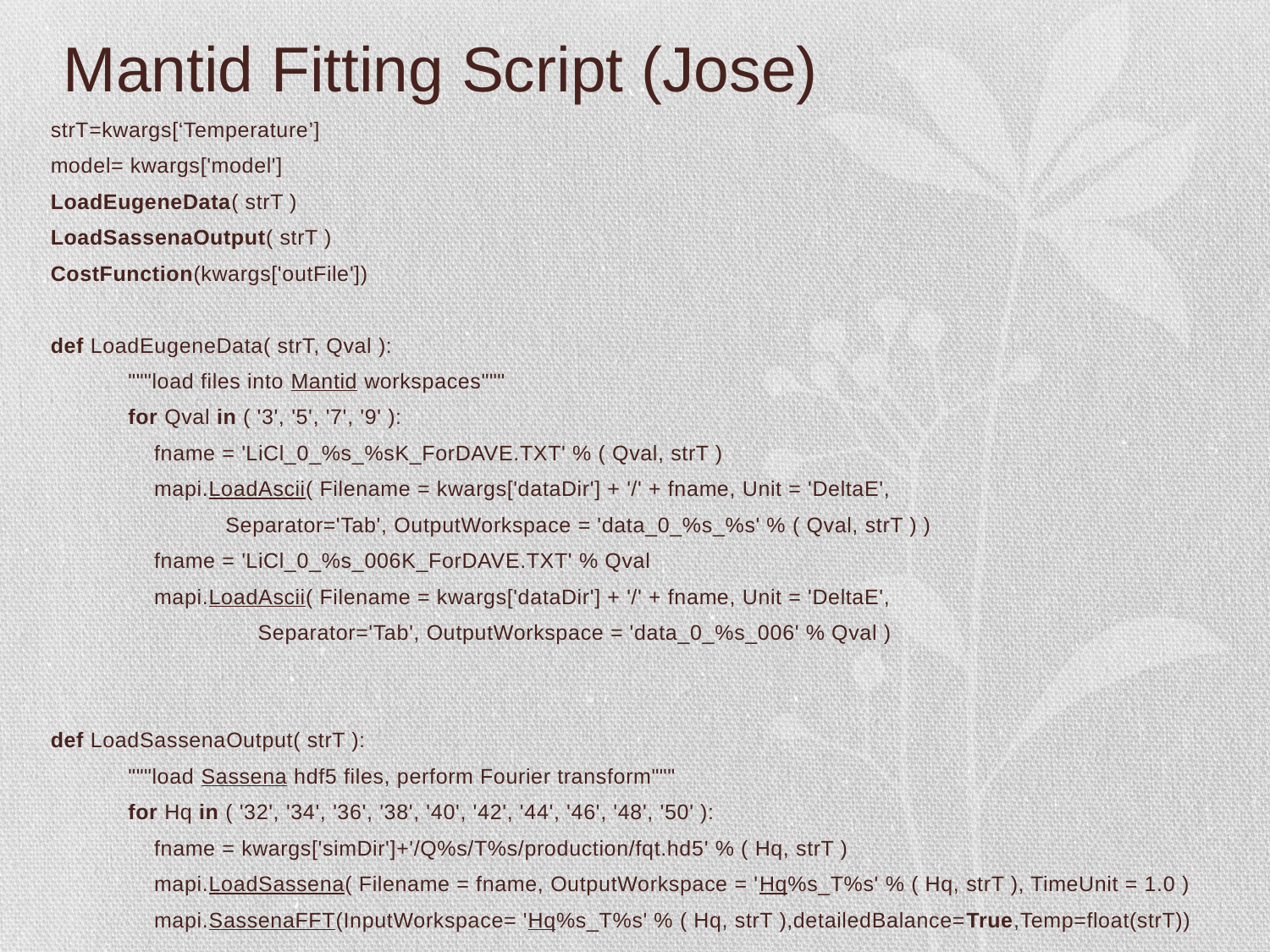

Mantid Fitting Script (Jose)
#
strT=kwargs[‘Temperature’]
model= kwargs['model']
LoadEugeneData( strT )
LoadSassenaOutput( strT )
CostFunction(kwargs['outFile'])

def LoadEugeneData( strT, Qval ):
            """load files into Mantid workspaces"""
            for Qval in ( '3', '5', '7', '9' ):
                fname = 'LiCl_0_%s_%sK_ForDAVE.TXT' % ( Qval, strT )
                mapi.LoadAscii( Filename = kwargs['dataDir'] + '/' + fname, Unit = 'DeltaE',
                           Separator='Tab', OutputWorkspace = 'data_0_%s_%s' % ( Qval, strT ) )
                fname = 'LiCl_0_%s_006K_ForDAVE.TXT' % Qval
                mapi.LoadAscii( Filename = kwargs['dataDir'] + '/' + fname, Unit = 'DeltaE',
                                Separator='Tab', OutputWorkspace = 'data_0_%s_006' % Qval )

def LoadSassenaOutput( strT ):
            """load Sassena hdf5 files, perform Fourier transform"""
            for Hq in ( '32', '34', '36', '38', '40', '42', '44', '46', '48', '50' ):
                fname = kwargs['simDir']+'/Q%s/T%s/production/fqt.hd5' % ( Hq, strT )
                mapi.LoadSassena( Filename = fname, OutputWorkspace = 'Hq%s_T%s' % ( Hq, strT ), TimeUnit = 1.0 )
                mapi.SassenaFFT(InputWorkspace= 'Hq%s_T%s' % ( Hq, strT ),detailedBalance=True,Temp=float(strT))